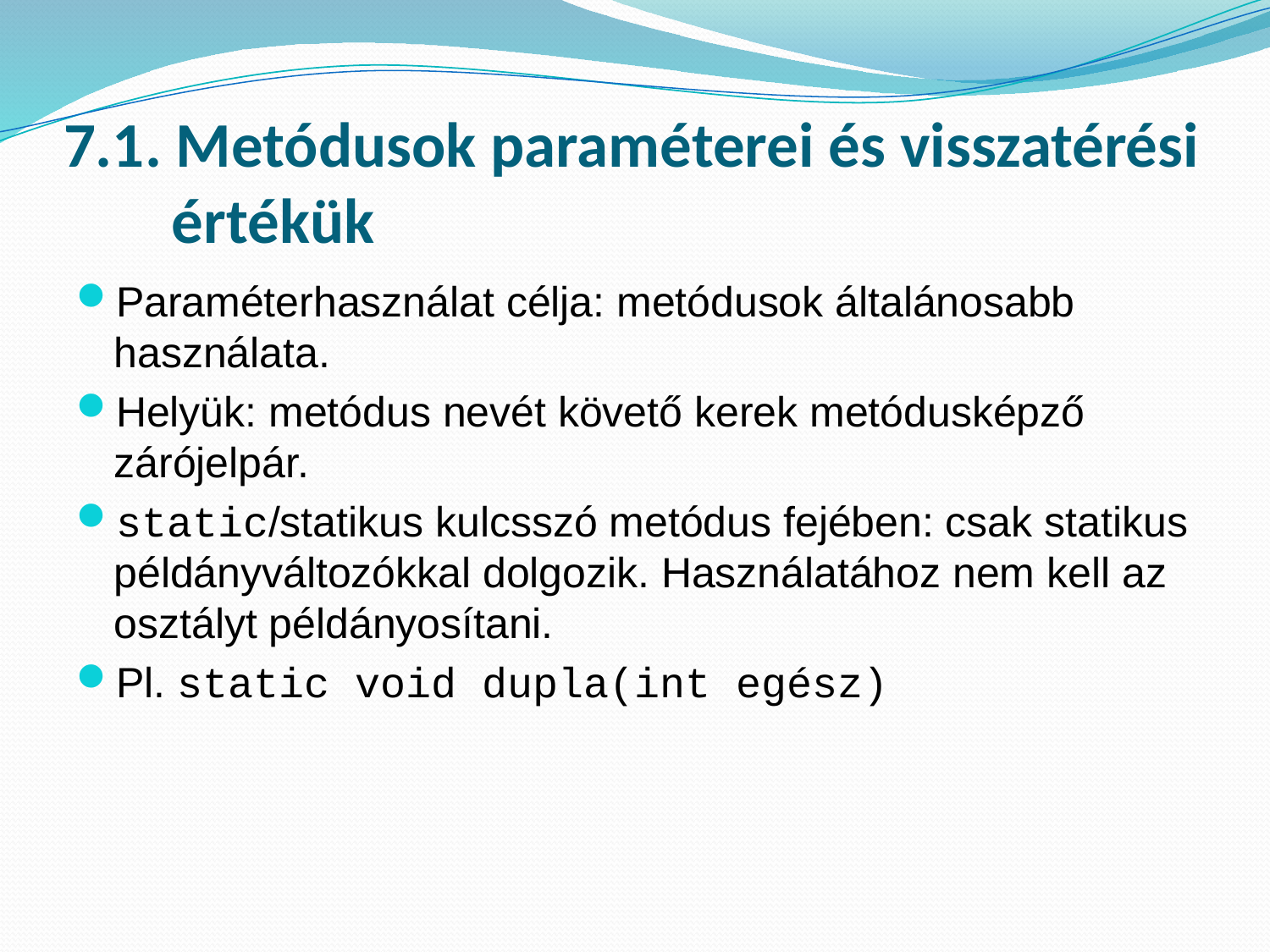

# 7.1. Metódusok paraméterei és visszatérési értékük
Paraméterhasználat célja: metódusok általánosabb használata.
Helyük: metódus nevét követő kerek metódusképző zárójelpár.
static/statikus kulcsszó metódus fejében: csak statikus példányváltozókkal dolgozik. Használatához nem kell az osztályt példányosítani.
Pl. static void dupla(int egész)